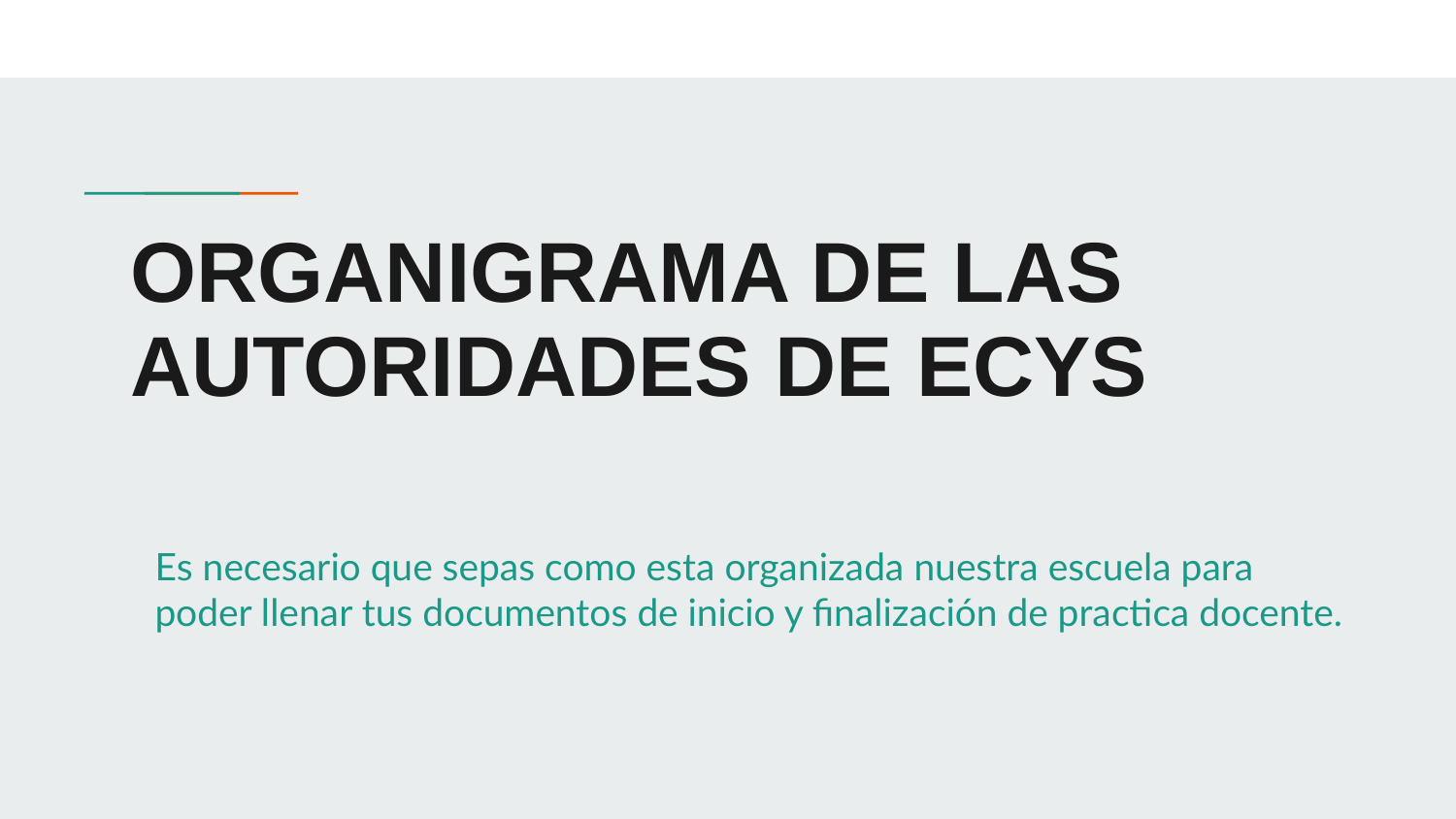

# ORGANIGRAMA DE LAS AUTORIDADES DE ECYS

Es necesario que sepas como esta organizada nuestra escuela para poder llenar tus documentos de inicio y finalización de practica docente.